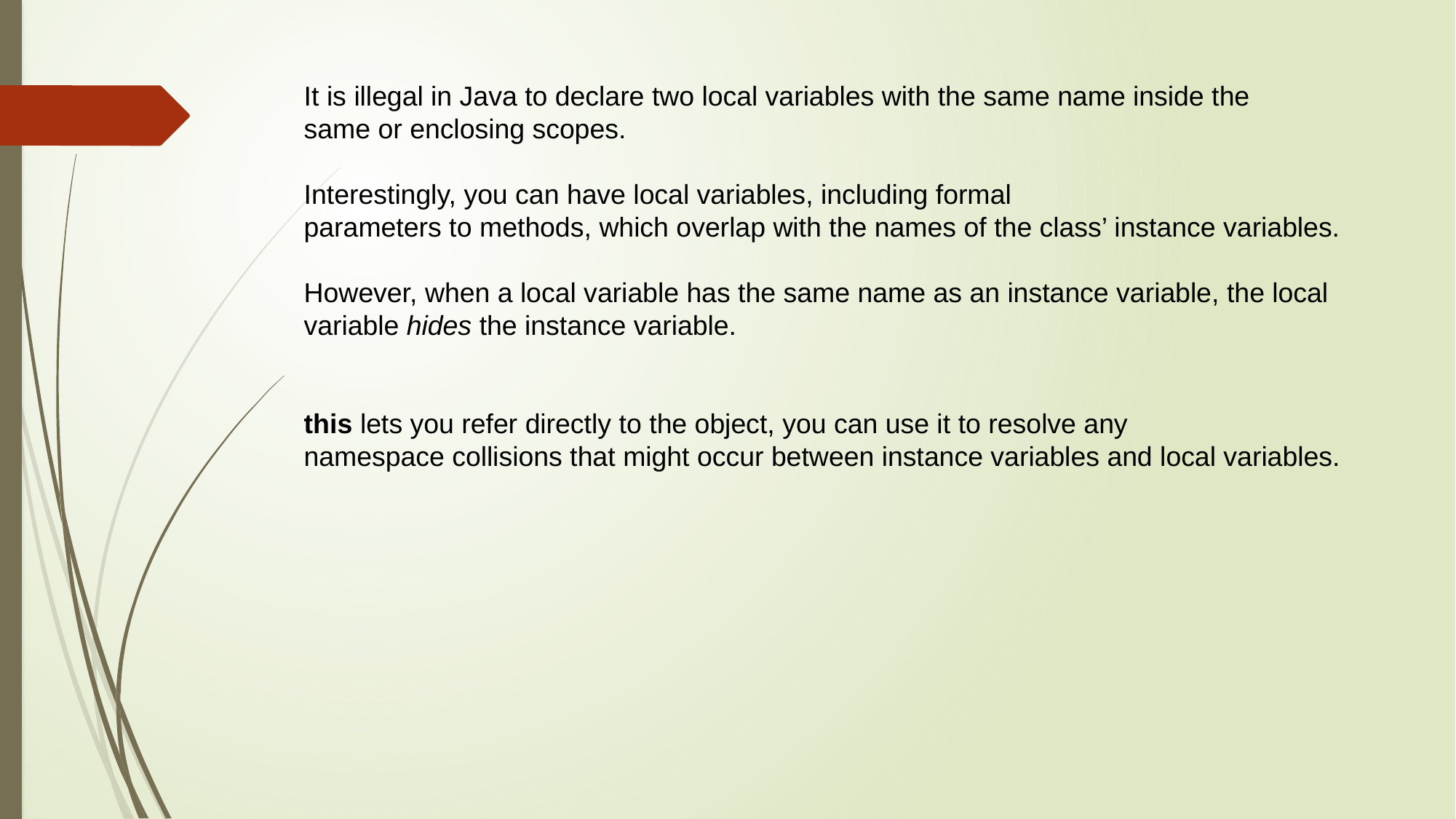

It is illegal in Java to declare two local variables with the same name inside the
same or enclosing scopes.

Interestingly, you can have local variables, including formal
parameters to methods, which overlap with the names of the class’ instance variables.

However, when a local variable has the same name as an instance variable, the local variable hides the instance variable.

this lets you refer directly to the object, you can use it to resolve any
namespace collisions that might occur between instance variables and local variables.